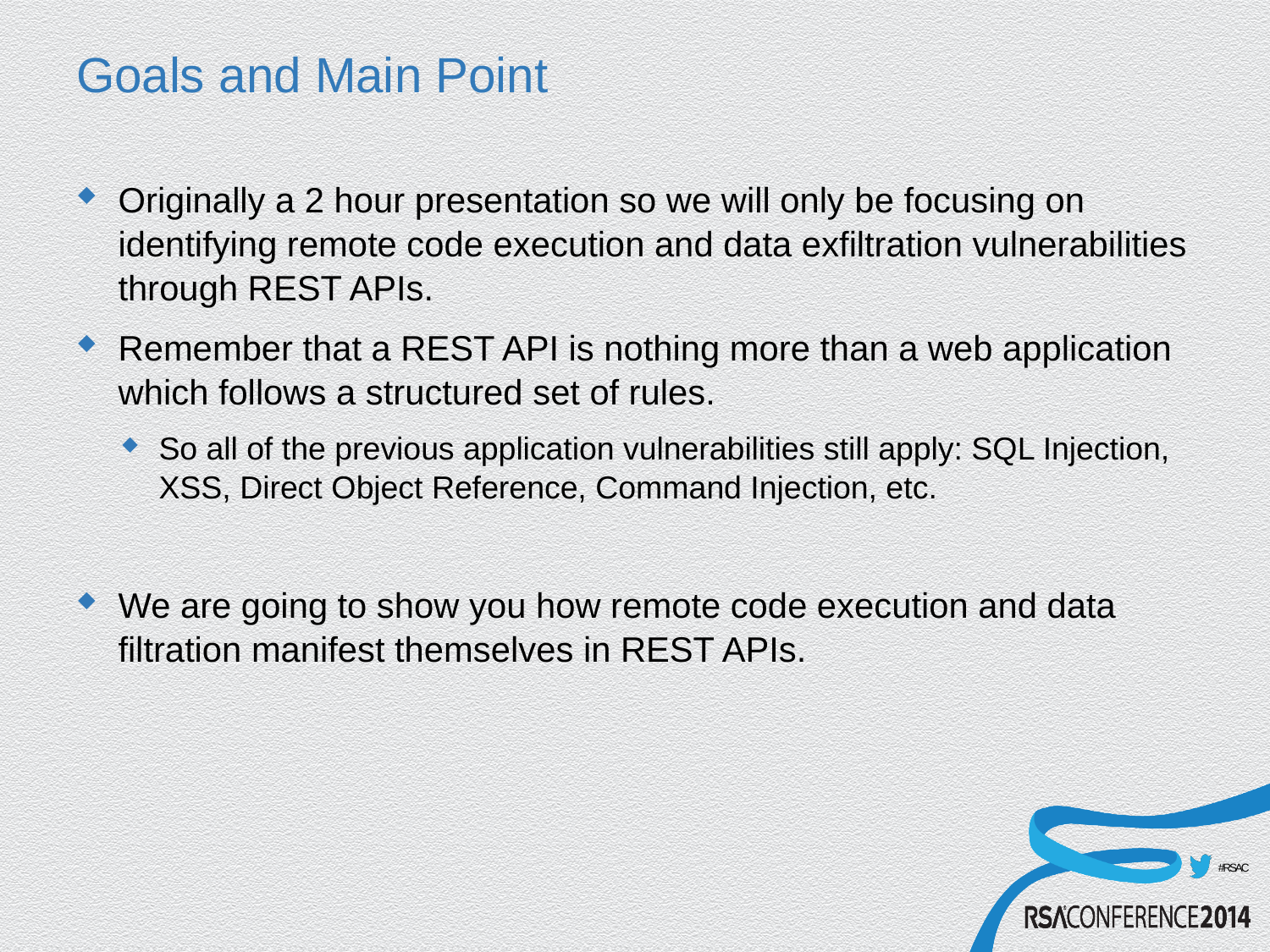

# Goals and Main Point
Originally a 2 hour presentation so we will only be focusing on identifying remote code execution and data exfiltration vulnerabilities through REST APIs.
Remember that a REST API is nothing more than a web application which follows a structured set of rules.
So all of the previous application vulnerabilities still apply: SQL Injection, XSS, Direct Object Reference, Command Injection, etc.

We are going to show you how remote code execution and data filtration manifest themselves in REST APIs.